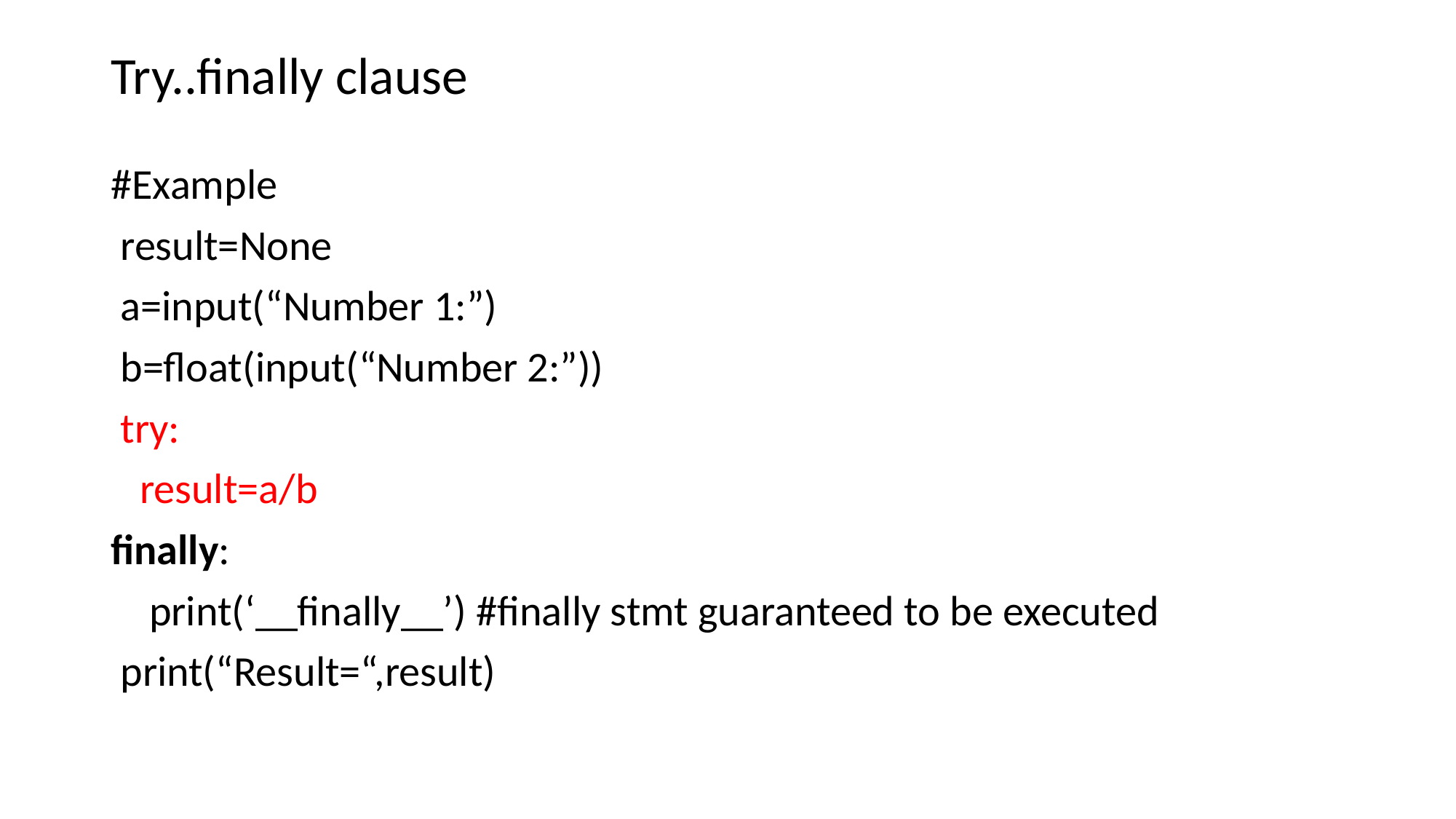

# Try..finally clause
#Example
 result=None
 a=input(“Number 1:”)
 b=float(input(“Number 2:”))
 try:
   result=a/b
finally:
    print(‘__finally__’) #finally stmt guaranteed to be executed
 print(“Result=“,result)